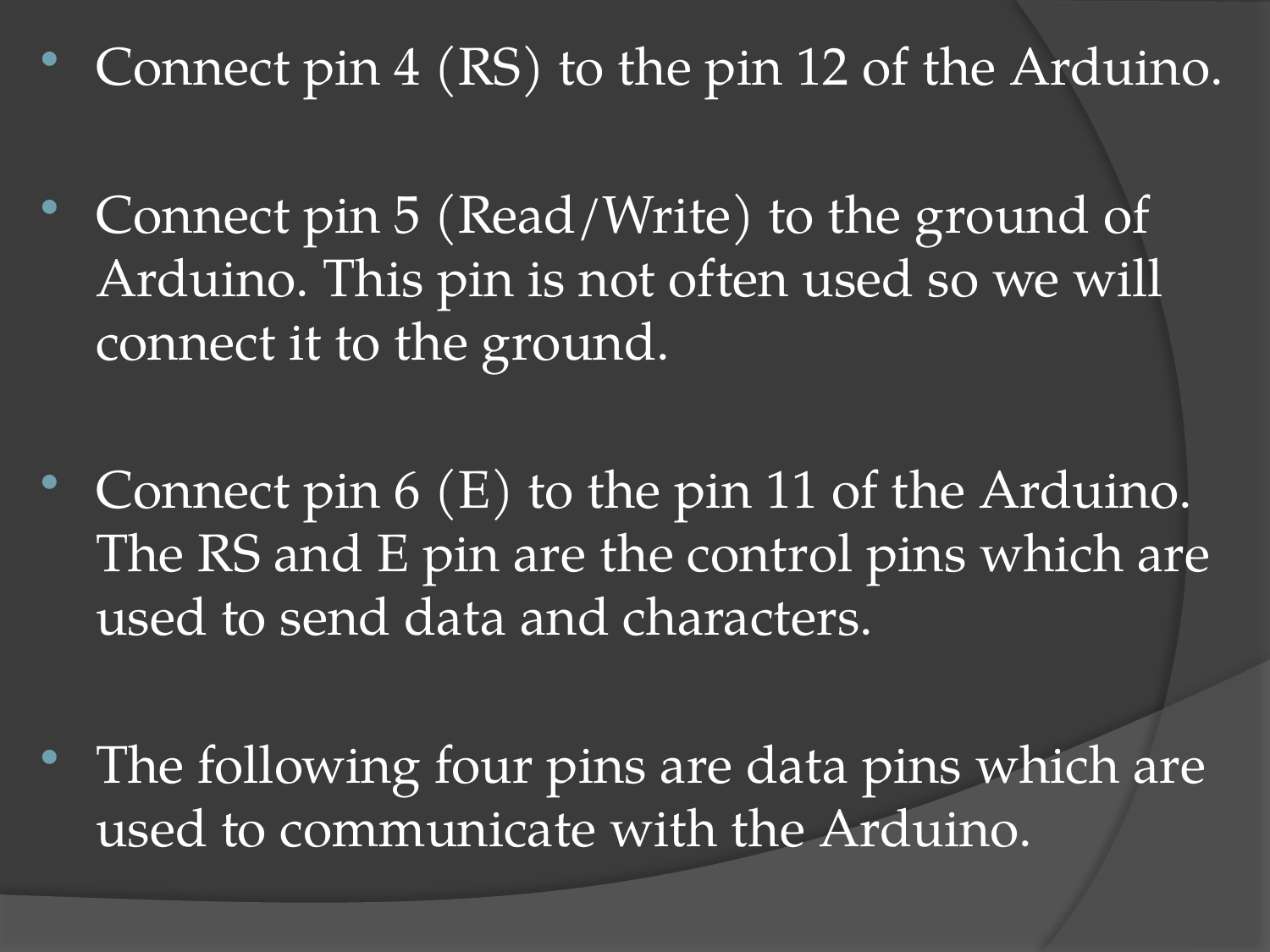

Connect pin 4 (RS) to the pin 12 of the Arduino.

Connect pin 5 (Read/Write) to the ground of Arduino. This pin is not often used so we will connect it to the ground.

Connect pin 6 (E) to the pin 11 of the Arduino. The RS and E pin are the control pins which are used to send data and characters.

The following four pins are data pins which are used to communicate with the Arduino.